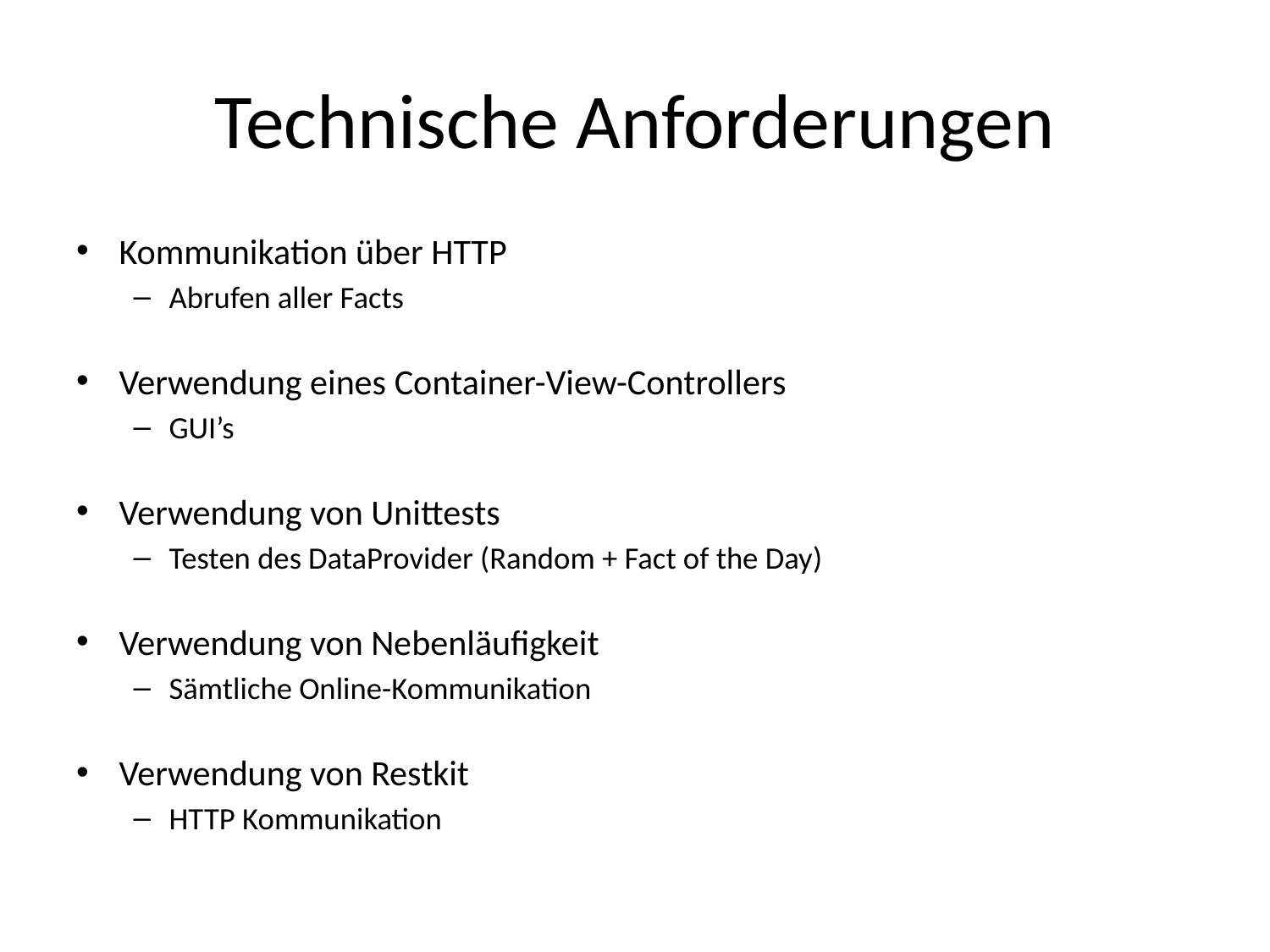

# Technische Anforderungen
Kommunikation über HTTP
Abrufen aller Facts
Verwendung eines Container-View-Controllers
GUI’s
Verwendung von Unittests
Testen des DataProvider (Random + Fact of the Day)
Verwendung von Nebenläufigkeit
Sämtliche Online-Kommunikation
Verwendung von Restkit
HTTP Kommunikation